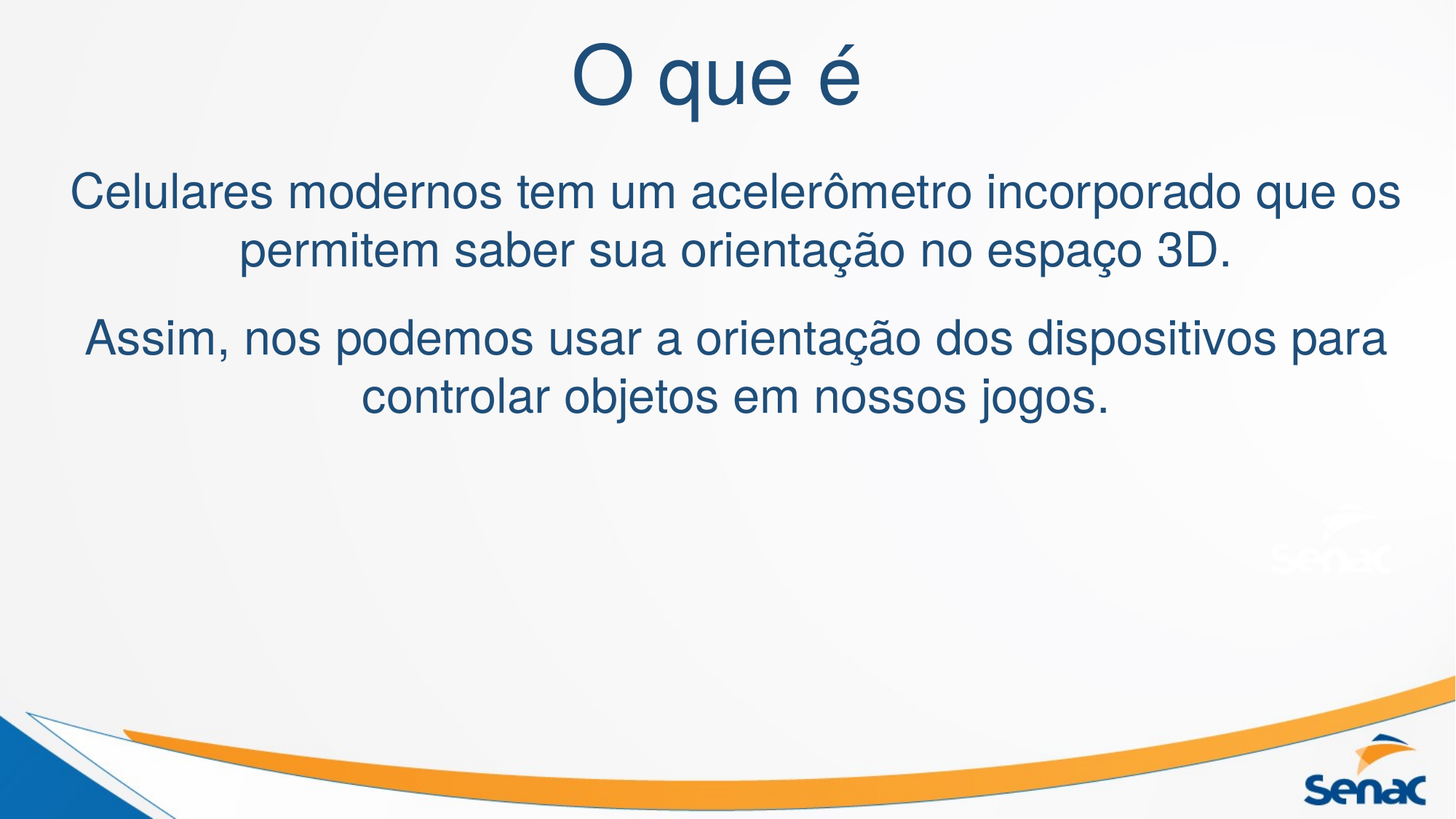

# O que é
Celulares modernos tem um acelerômetro incorporado que os permitem saber sua orientação no espaço 3D.
Assim, nos podemos usar a orientação dos dispositivos para controlar objetos em nossos jogos.